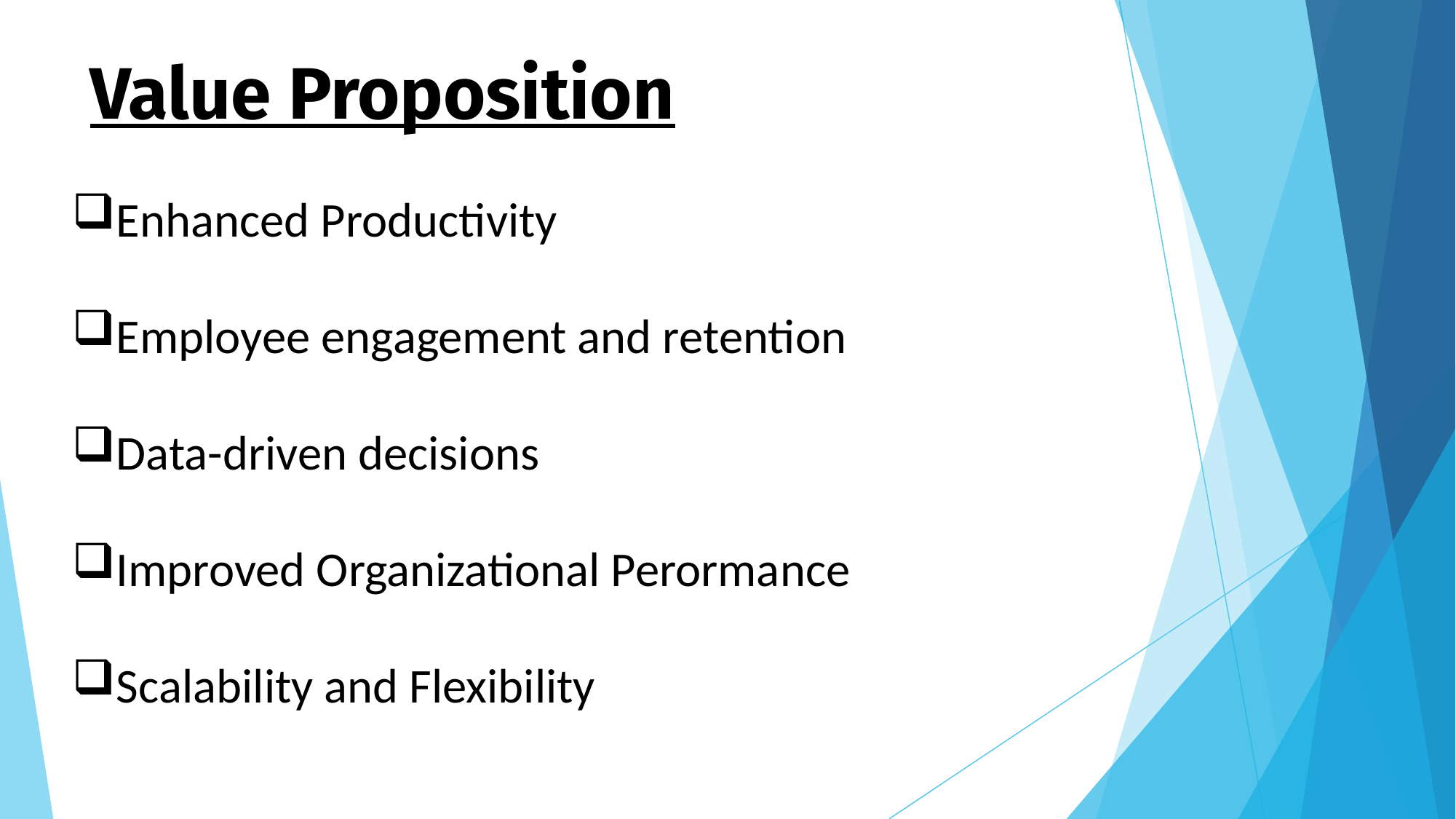

# Value Proposition
Enhanced Productivity

Employee engagement and retention

Data-driven decisions

Improved Organizational Perormance

Scalability and Flexibility